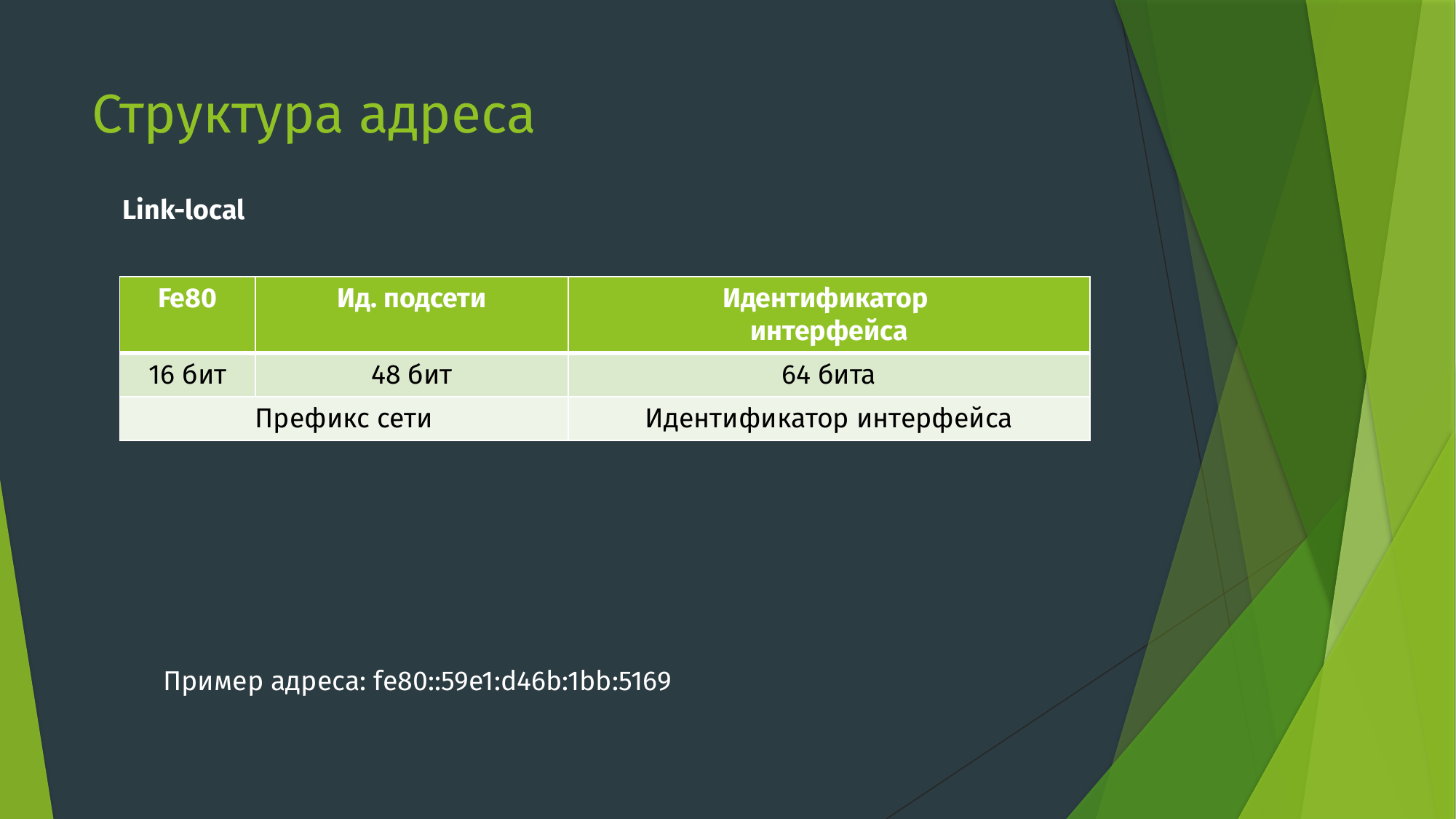

# Структура адреса
Link-local
| Fe80 | Ид. подсети | Идентификатор интерфейса |
| --- | --- | --- |
| 16 бит | 48 бит | 64 бита |
| Префикс сети |  | Идентификатор интерфейса |
Пример адреса: fe80::59e1:d46b:1bb:5169